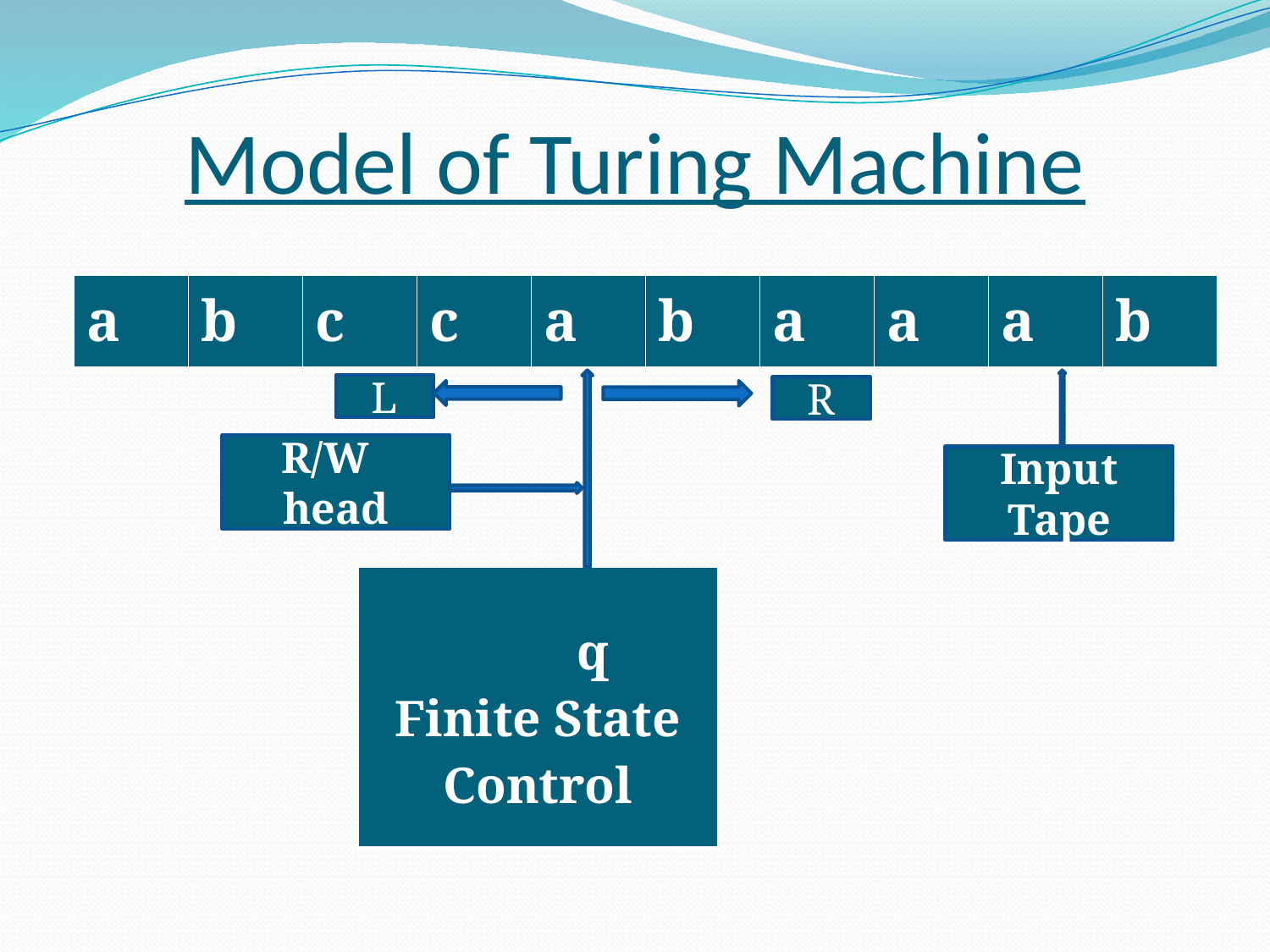

# Model of Turing Machine

| a | b | c | c | a | b | a | a | a | b |
| --- | --- | --- | --- | --- | --- | --- | --- | --- | --- |

L
R

R/W   head
Input Tape

| q Finite State Control |
| --- |